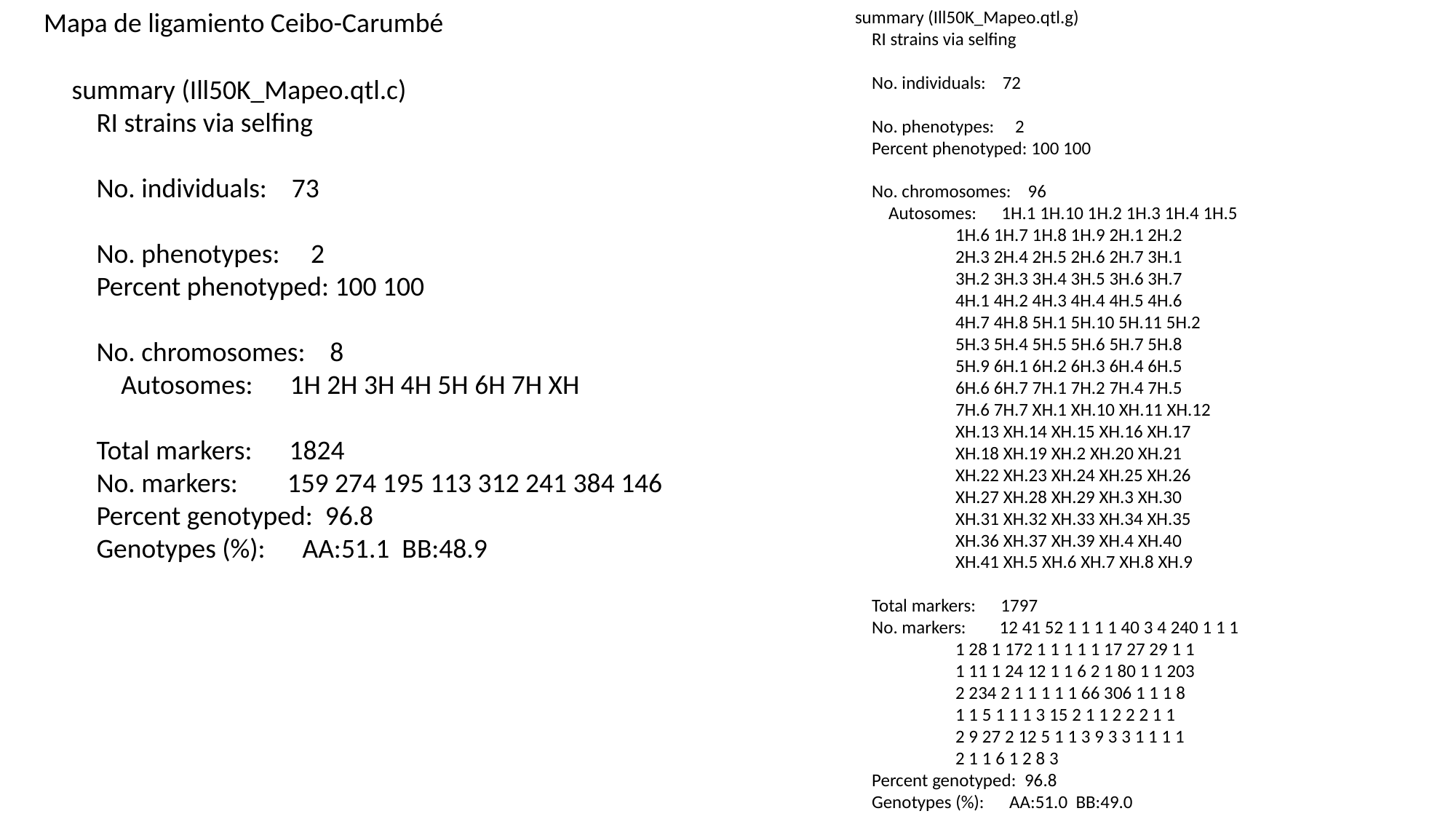

Mapa de ligamiento Ceibo-Carumbé
summary (Ill50K_Mapeo.qtl.g)
    RI strains via selfing

    No. individuals:    72

    No. phenotypes:     2
    Percent phenotyped: 100 100

    No. chromosomes:    96
        Autosomes:      1H.1 1H.10 1H.2 1H.3 1H.4 1H.5
                        1H.6 1H.7 1H.8 1H.9 2H.1 2H.2
                        2H.3 2H.4 2H.5 2H.6 2H.7 3H.1
                        3H.2 3H.3 3H.4 3H.5 3H.6 3H.7
                        4H.1 4H.2 4H.3 4H.4 4H.5 4H.6
                        4H.7 4H.8 5H.1 5H.10 5H.11 5H.2
                        5H.3 5H.4 5H.5 5H.6 5H.7 5H.8
                        5H.9 6H.1 6H.2 6H.3 6H.4 6H.5
                        6H.6 6H.7 7H.1 7H.2 7H.4 7H.5
                        7H.6 7H.7 XH.1 XH.10 XH.11 XH.12
                        XH.13 XH.14 XH.15 XH.16 XH.17
                        XH.18 XH.19 XH.2 XH.20 XH.21
                        XH.22 XH.23 XH.24 XH.25 XH.26
                        XH.27 XH.28 XH.29 XH.3 XH.30
                        XH.31 XH.32 XH.33 XH.34 XH.35
                        XH.36 XH.37 XH.39 XH.4 XH.40
                        XH.41 XH.5 XH.6 XH.7 XH.8 XH.9

    Total markers:      1797
    No. markers:        12 41 52 1 1 1 1 40 3 4 240 1 1 1
                        1 28 1 172 1 1 1 1 1 17 27 29 1 1
                        1 11 1 24 12 1 1 6 2 1 80 1 1 203
                        2 234 2 1 1 1 1 1 66 306 1 1 1 8
                        1 1 5 1 1 1 3 15 2 1 1 2 2 2 1 1
                        2 9 27 2 12 5 1 1 3 9 3 3 1 1 1 1
                        2 1 1 6 1 2 8 3
    Percent genotyped:  96.8
    Genotypes (%):      AA:51.0  BB:49.0
summary (Ill50K_Mapeo.qtl.c)
    RI strains via selfing

    No. individuals:    73

    No. phenotypes:     2
    Percent phenotyped: 100 100

    No. chromosomes:    8
        Autosomes:      1H 2H 3H 4H 5H 6H 7H XH

    Total markers:      1824
    No. markers:        159 274 195 113 312 241 384 146
    Percent genotyped:  96.8
    Genotypes (%):      AA:51.1  BB:48.9